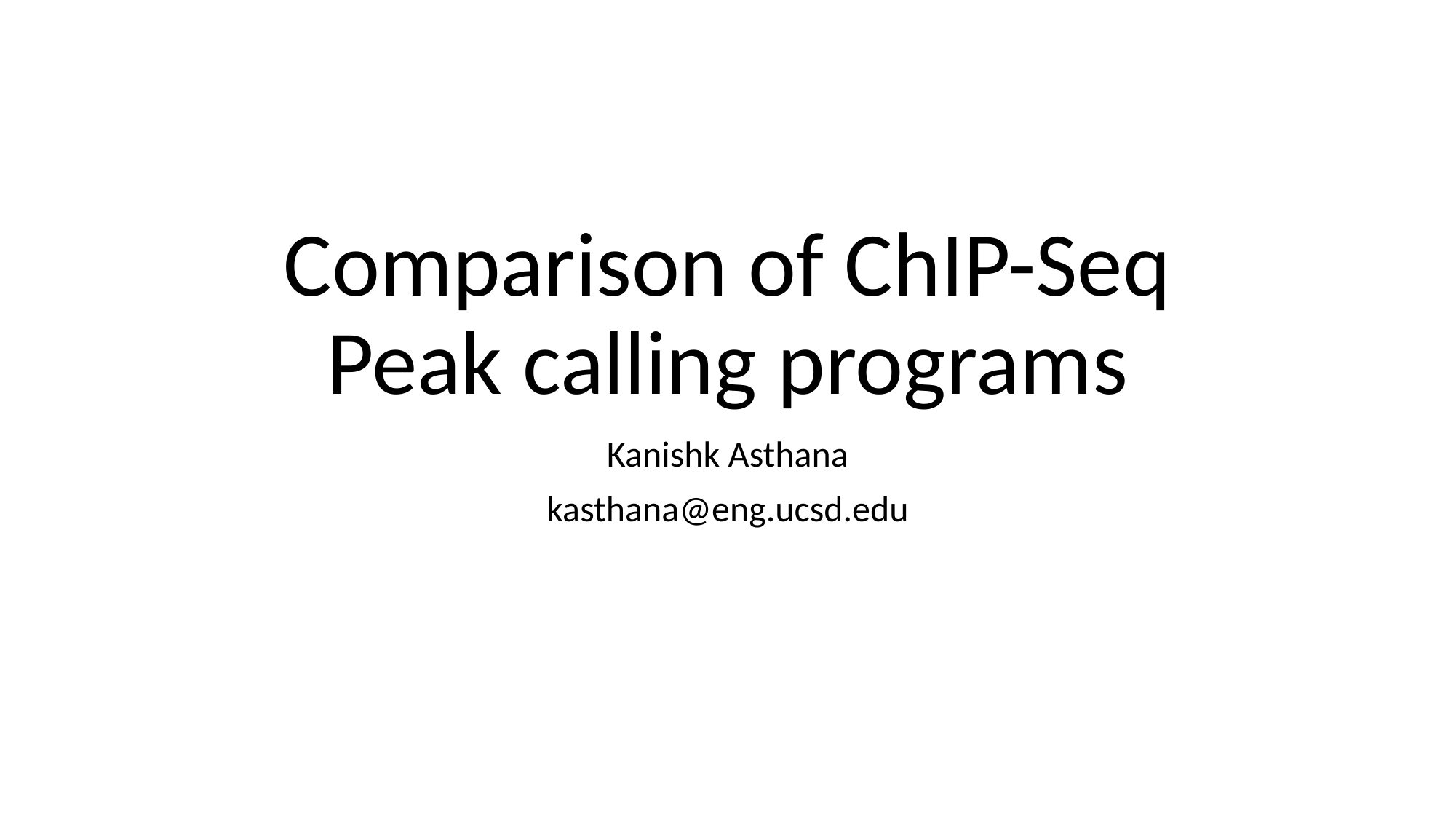

# Comparison of ChIP-Seq Peak calling programs
Kanishk Asthana
kasthana@eng.ucsd.edu